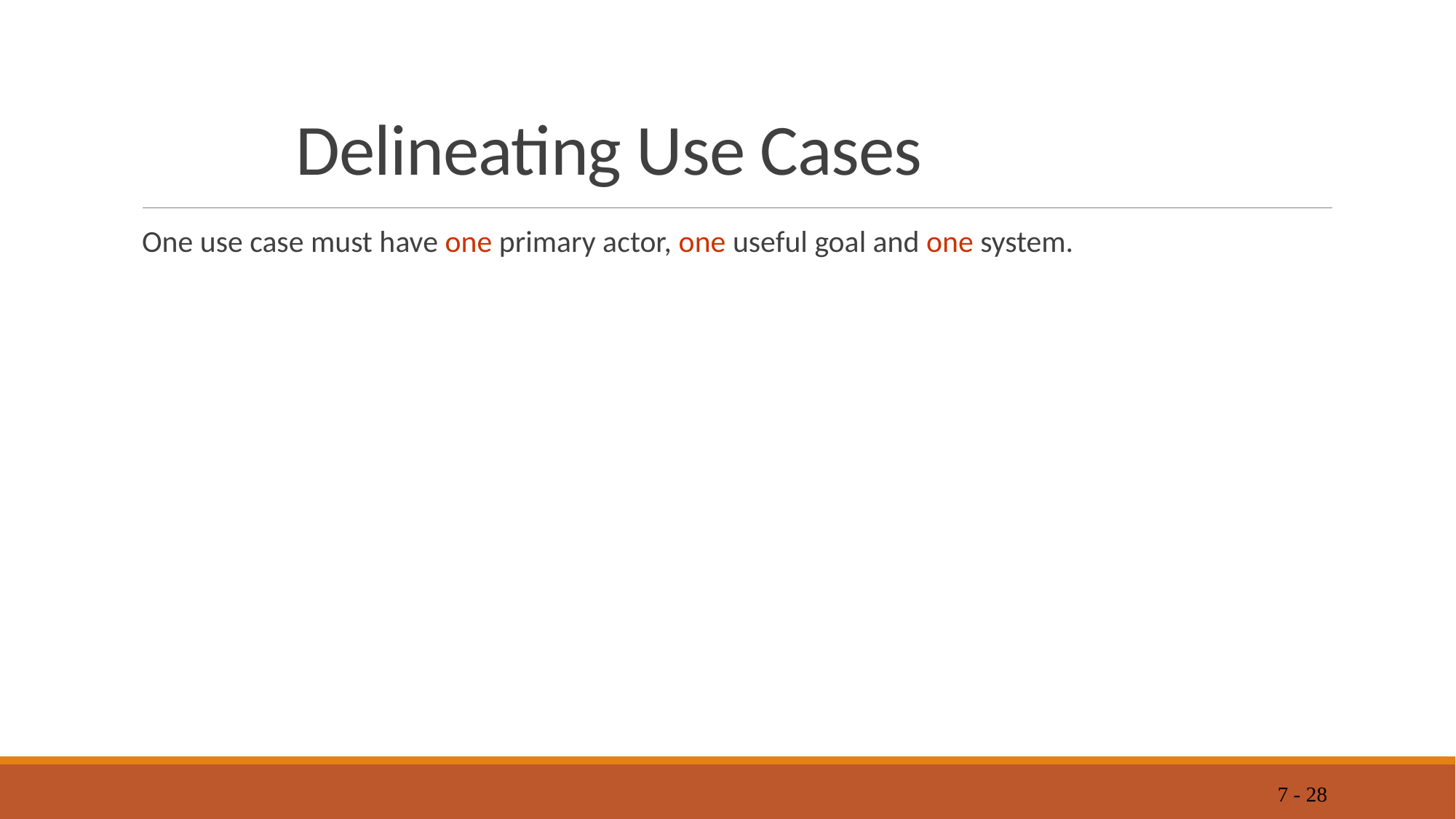

# Delineating Use Cases
One use case must have one primary actor, one useful goal and one system.
7 - 28